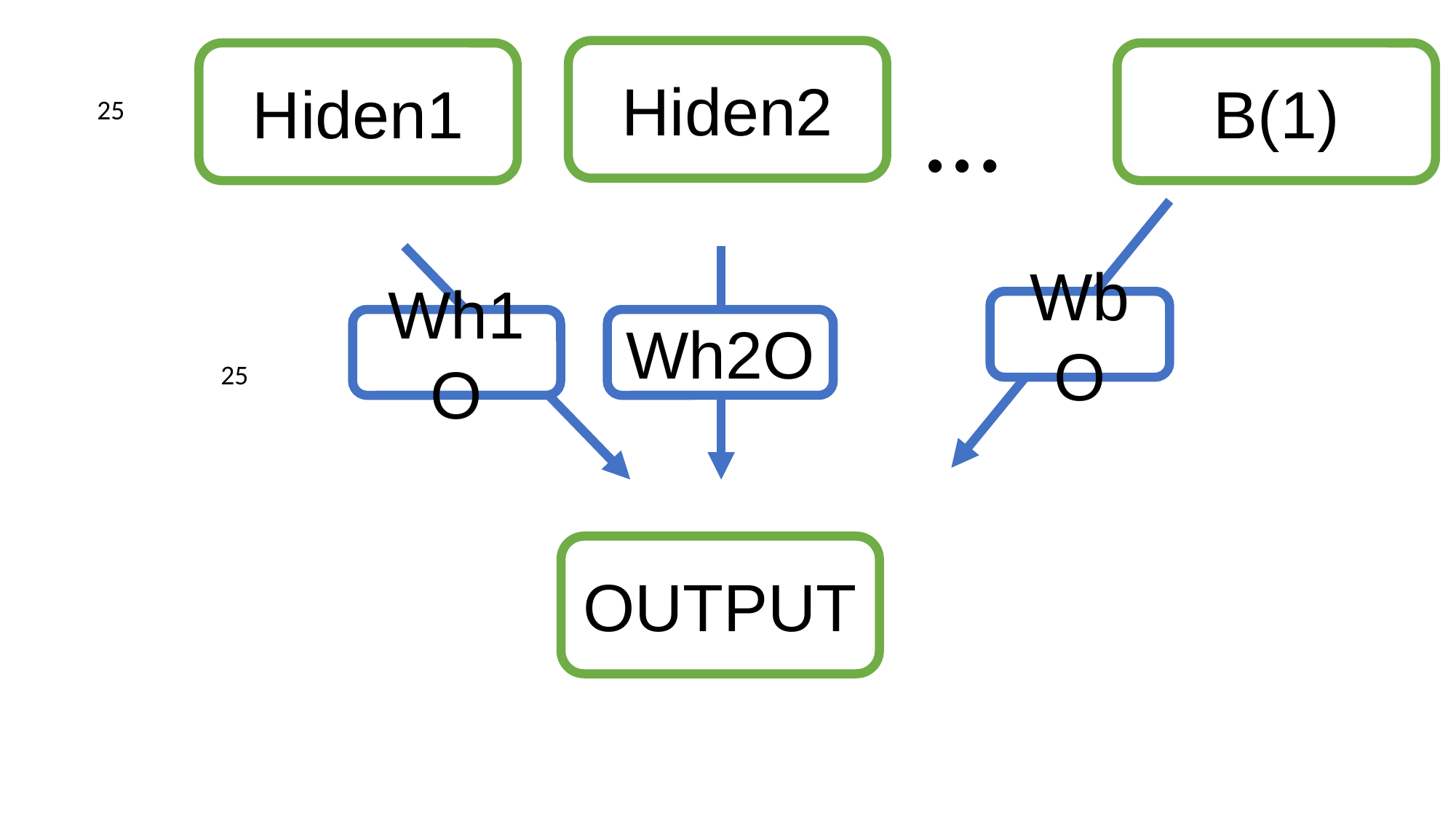

Hiden2
Hiden1
B(1)
…
25
WbO
Wh1O
Wh2O
25
OUTPUT